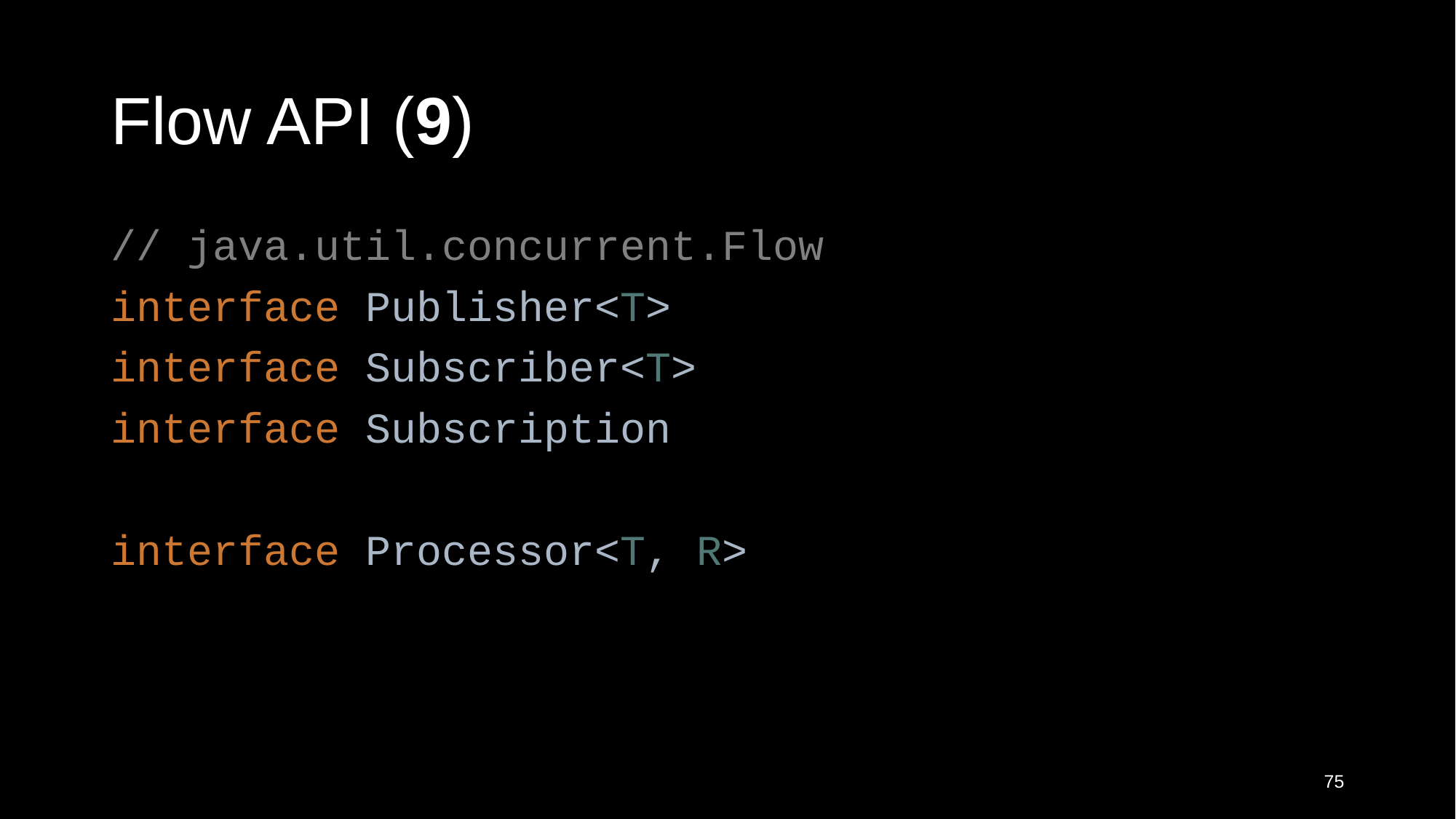

# Flow API (9)
// java.util.concurrent.Flow
interface Publisher<T>
interface Subscriber<T>
interface Subscription

interface Processor<T, R>

75